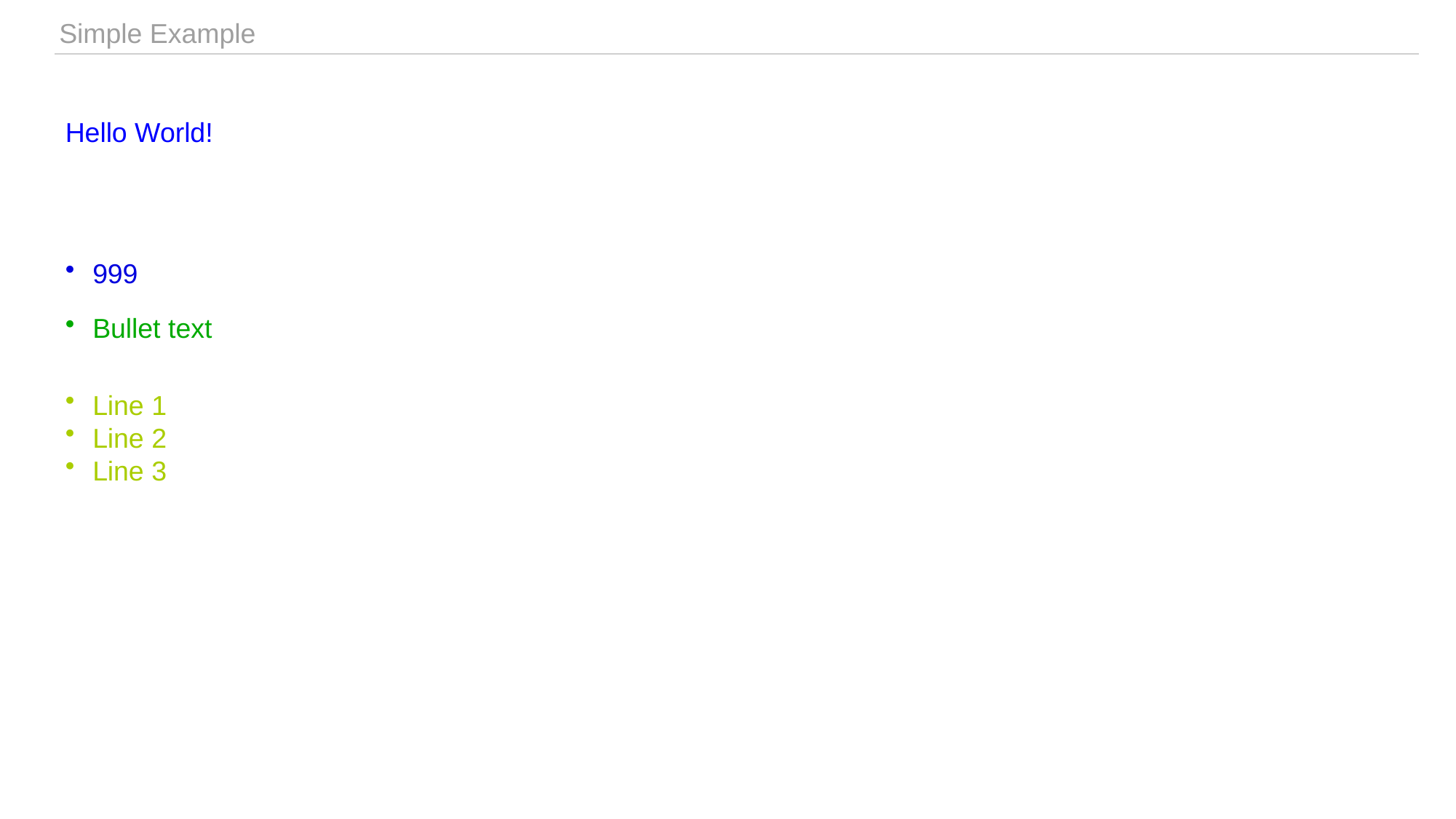

| Simple Example |
| --- |
Hello World!
999
Bullet text
Line 1
Line 2
Line 3